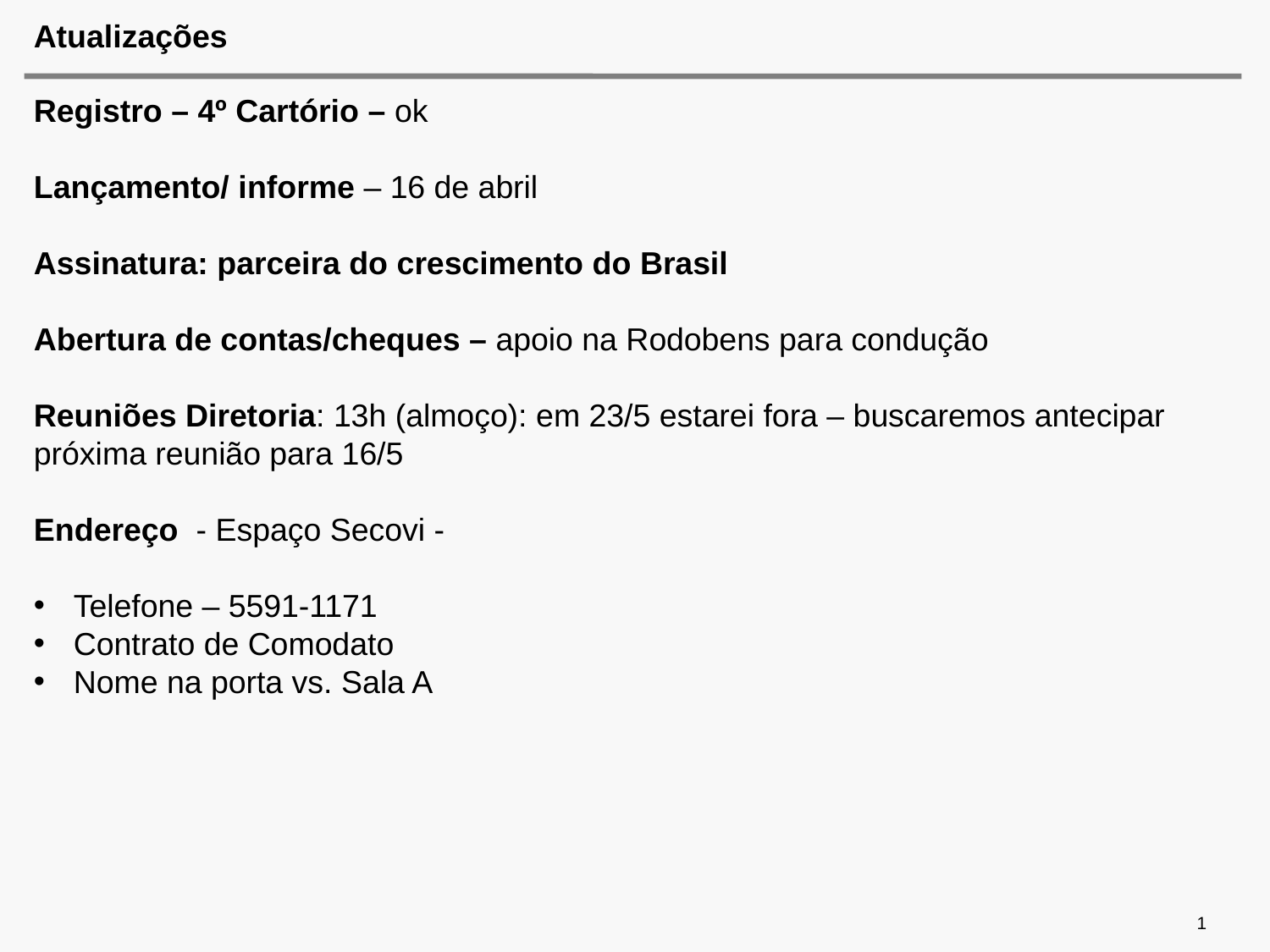

# Atualizações

Registro – 4º Cartório – ok

Lançamento/ informe – 16 de abril

Assinatura: parceira do crescimento do Brasil

Abertura de contas/cheques – apoio na Rodobens para condução

Reuniões Diretoria: 13h (almoço): em 23/5 estarei fora – buscaremos antecipar próxima reunião para 16/5

Endereço  - Espaço Secovi -

Telefone – 5591-1171
Contrato de Comodato
Nome na porta vs. Sala A

1